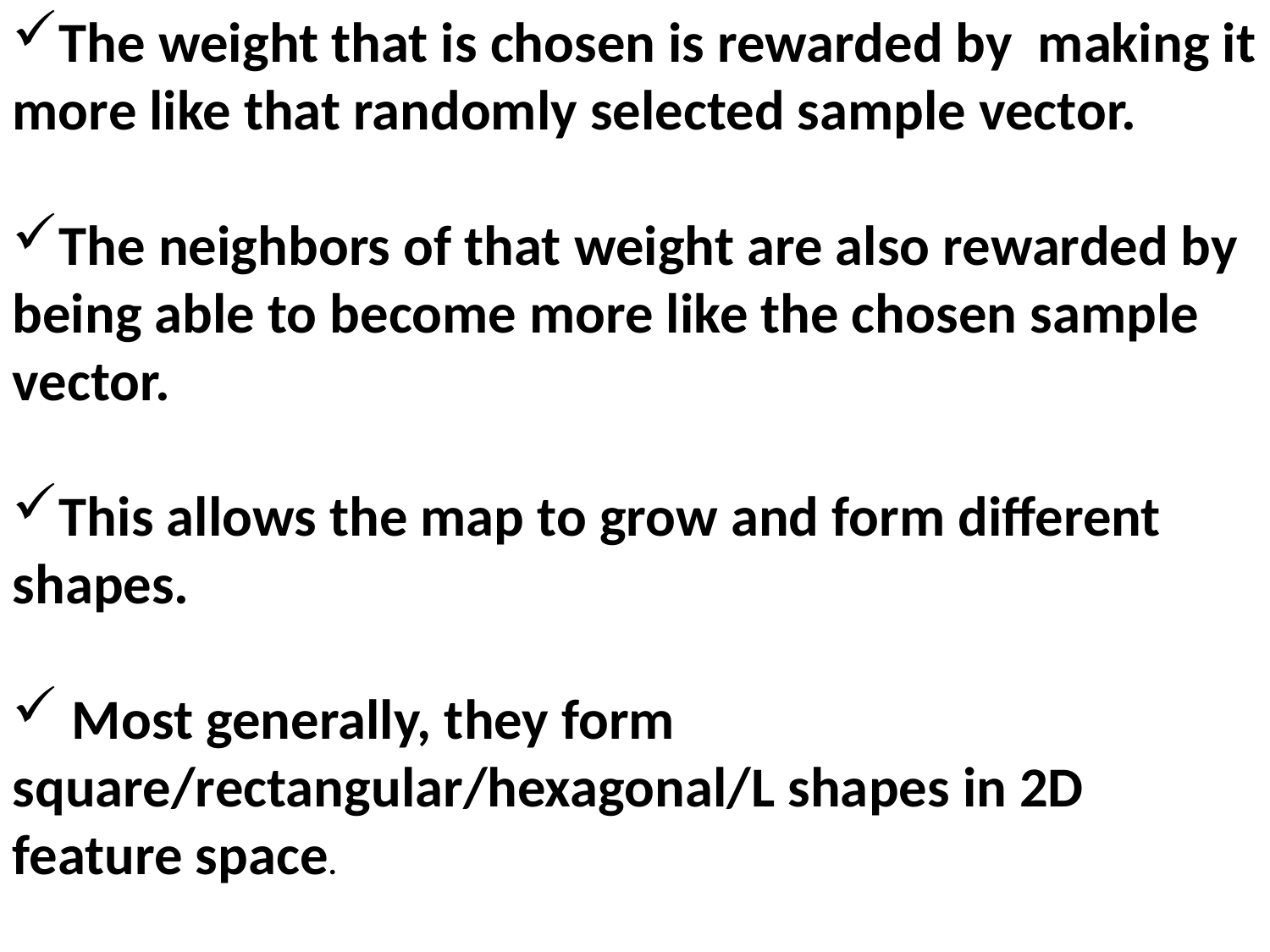

The weight that is chosen is rewarded by  making it more like that randomly selected sample vector.

The neighbors of that weight are also rewarded by being able to become more like the chosen sample vector.

This allows the map to grow and form different shapes.

 Most generally, they form square/rectangular/hexagonal/L shapes in 2D feature space.